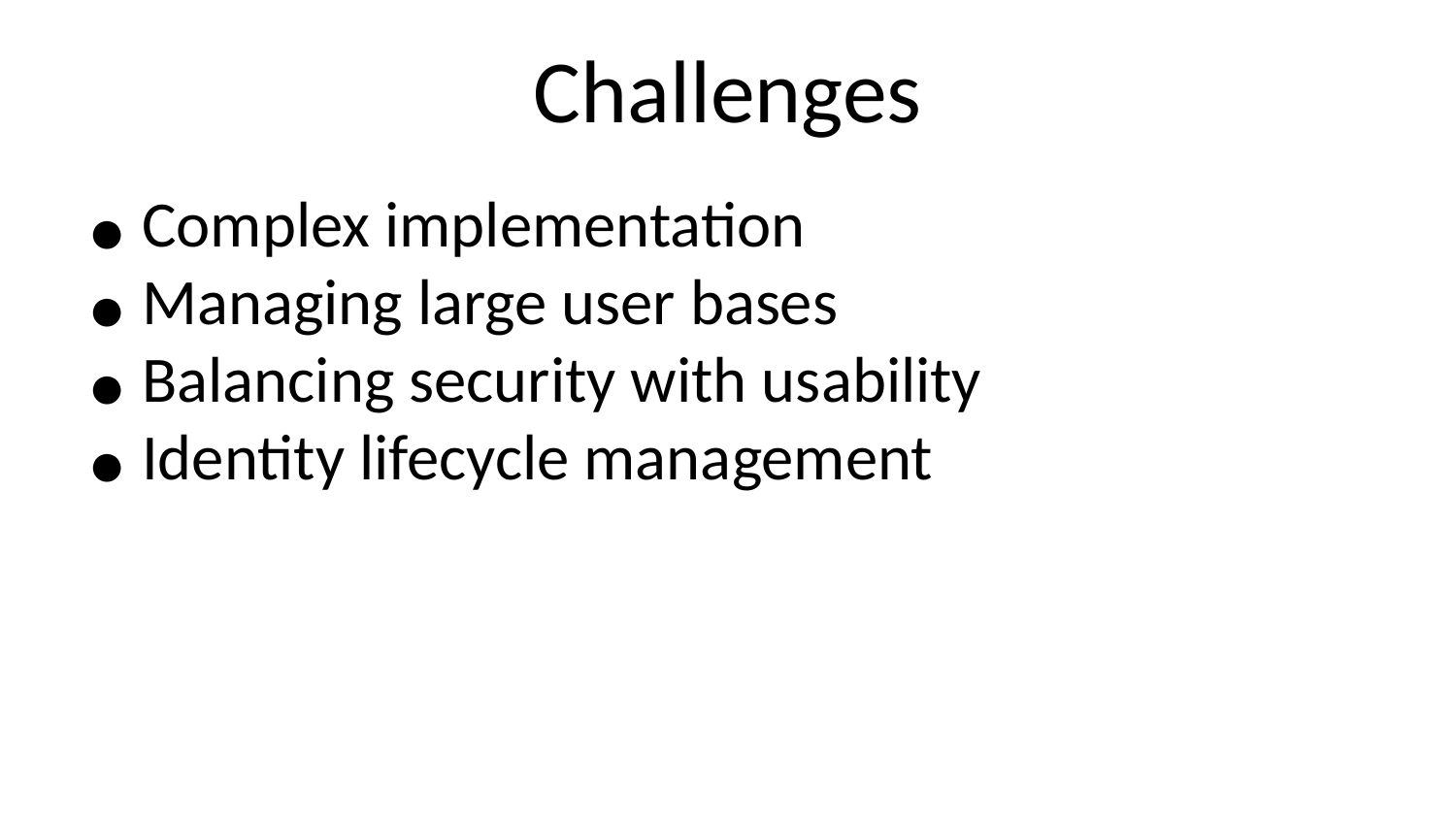

# Challenges
Complex implementation
Managing large user bases
Balancing security with usability
Identity lifecycle management